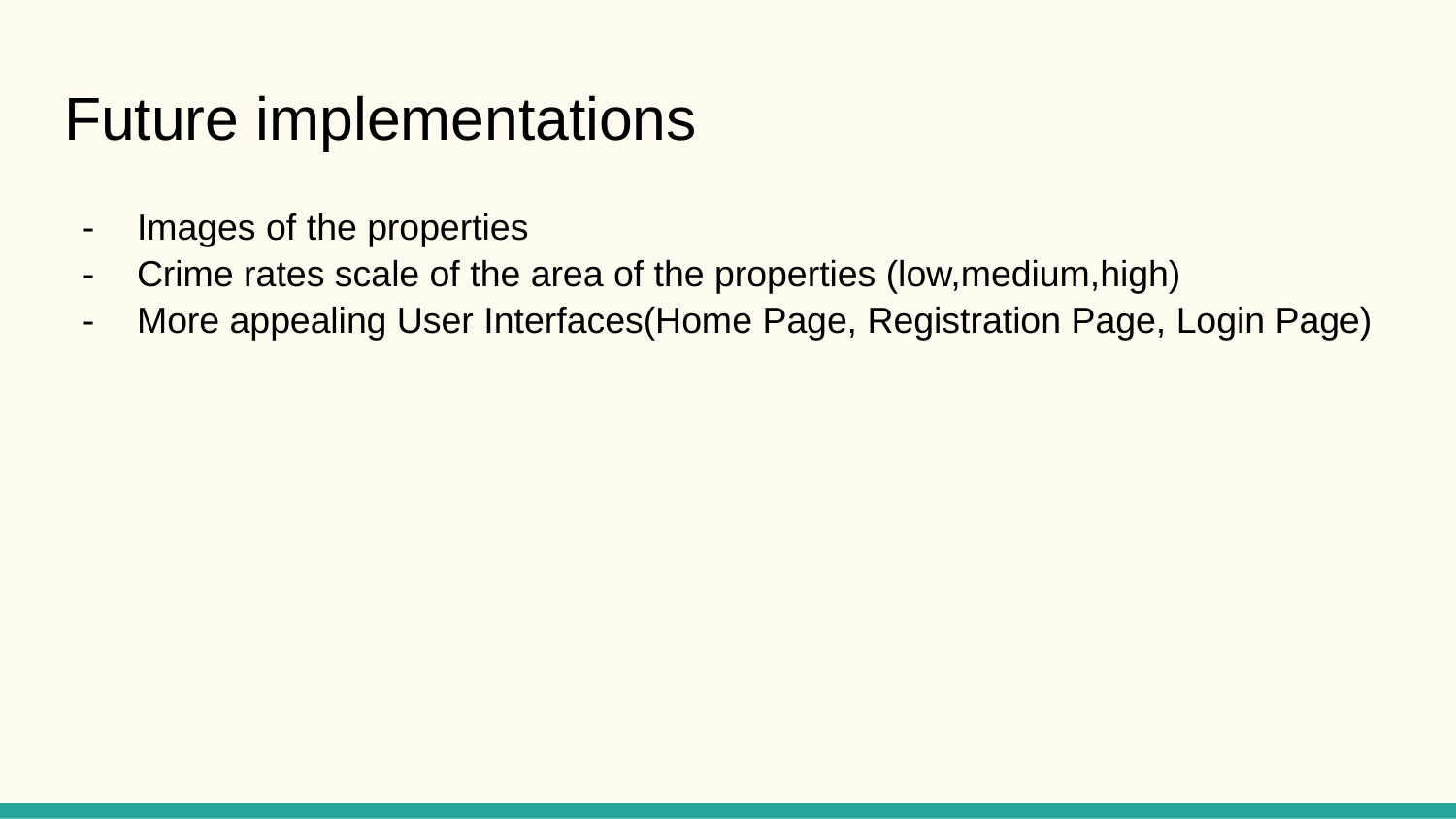

# Future implementations
Images of the properties
Crime rates scale of the area of the properties (low,medium,high)
More appealing User Interfaces(Home Page, Registration Page, Login Page)